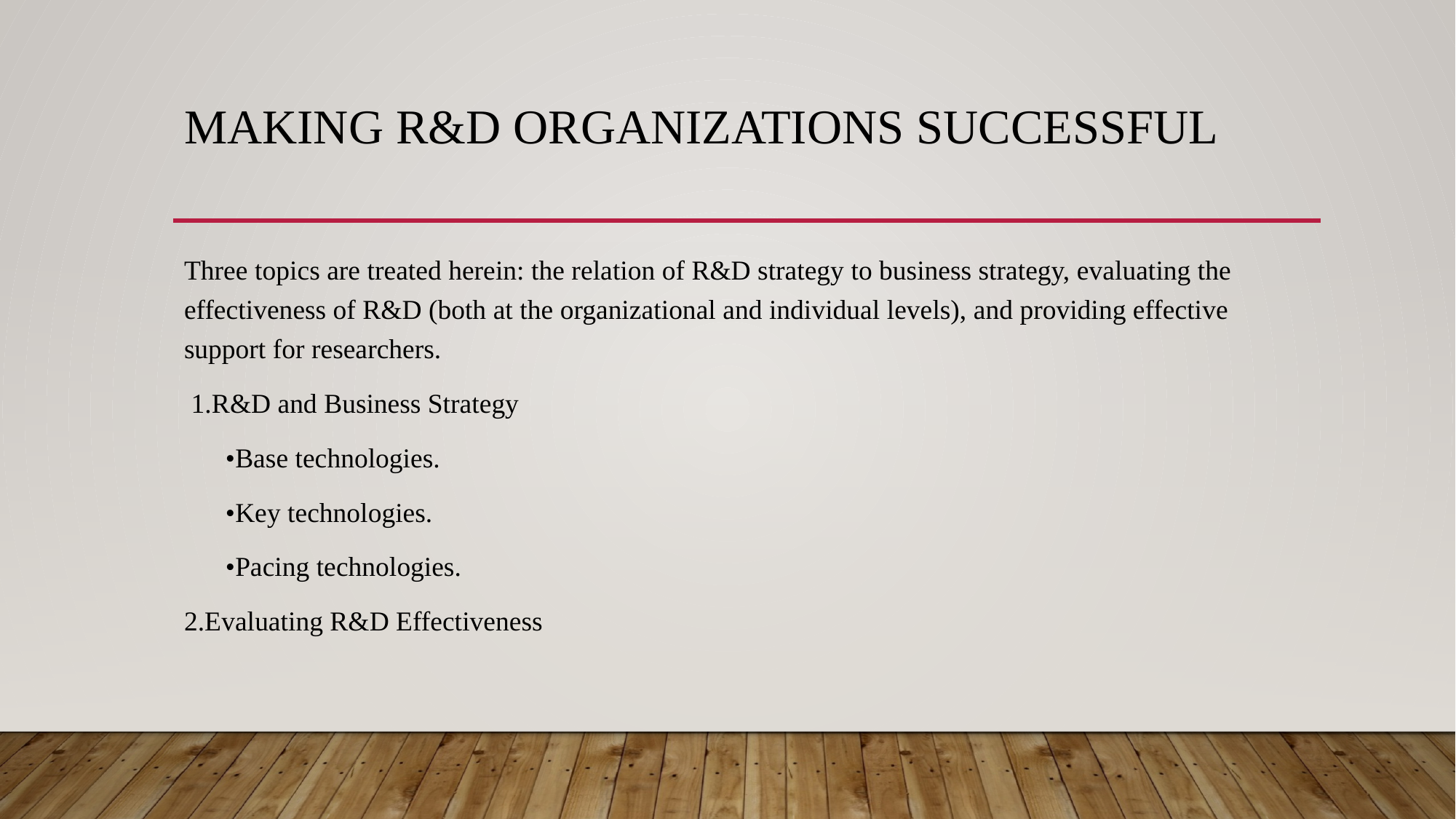

# MAKING R&D ORGANIZATIONS SUCCESSFUL
Three topics are treated herein: the relation of R&D strategy to business strategy, evaluating the effectiveness of R&D (both at the organizational and individual levels), and providing effective support for researchers.
 1.R&D and Business Strategy
      •Base technologies.
      •Key technologies.
      •Pacing technologies.
2.Evaluating R&D Effectiveness